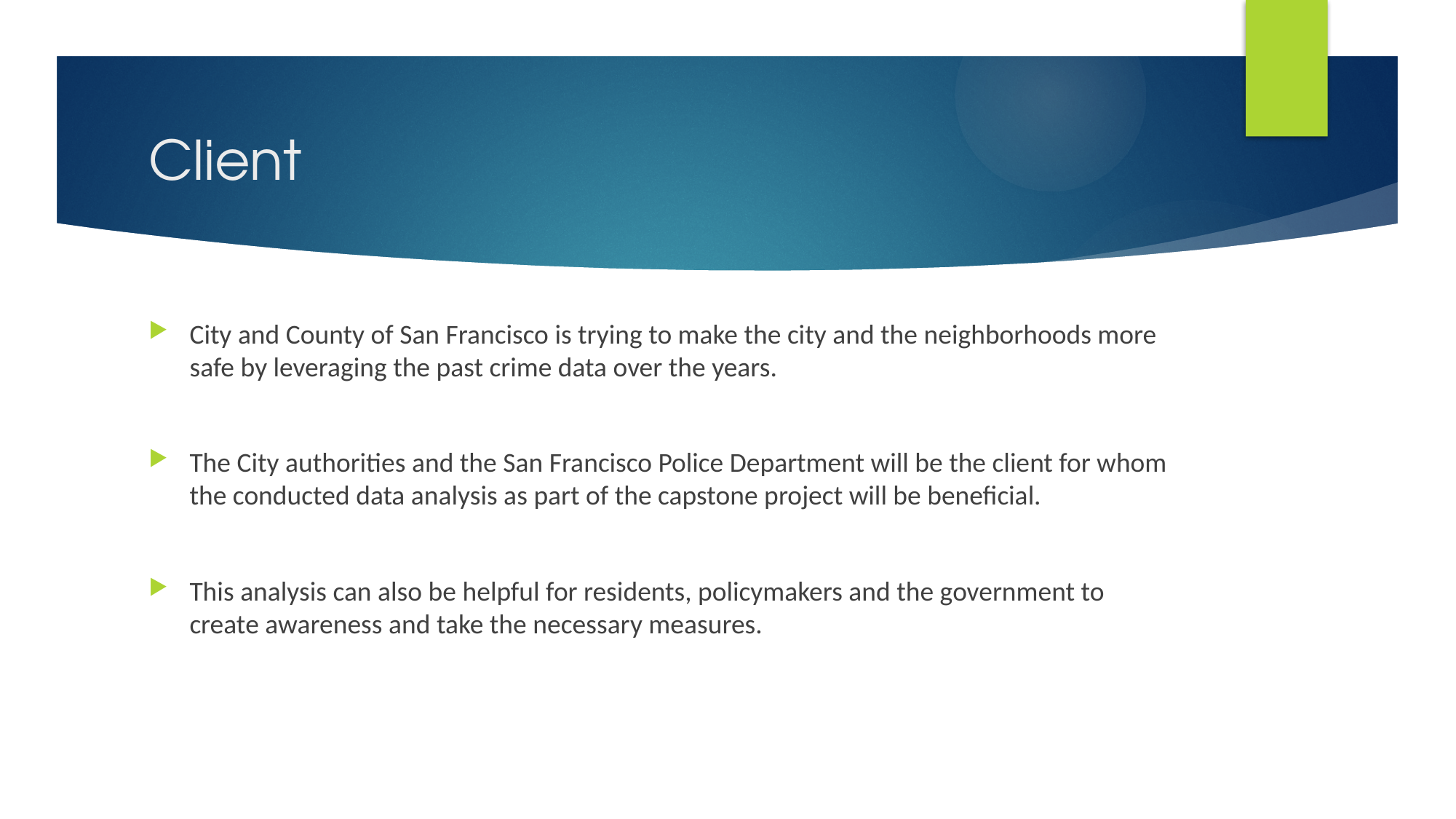

# Client
City and County of San Francisco is trying to make the city and the neighborhoods more safe by leveraging the past crime data over the years.

The City authorities and the San Francisco Police Department will be the client for whom the conducted data analysis as part of the capstone project will be beneficial.

This analysis can also be helpful for residents, policymakers and the government to create awareness and take the necessary measures.